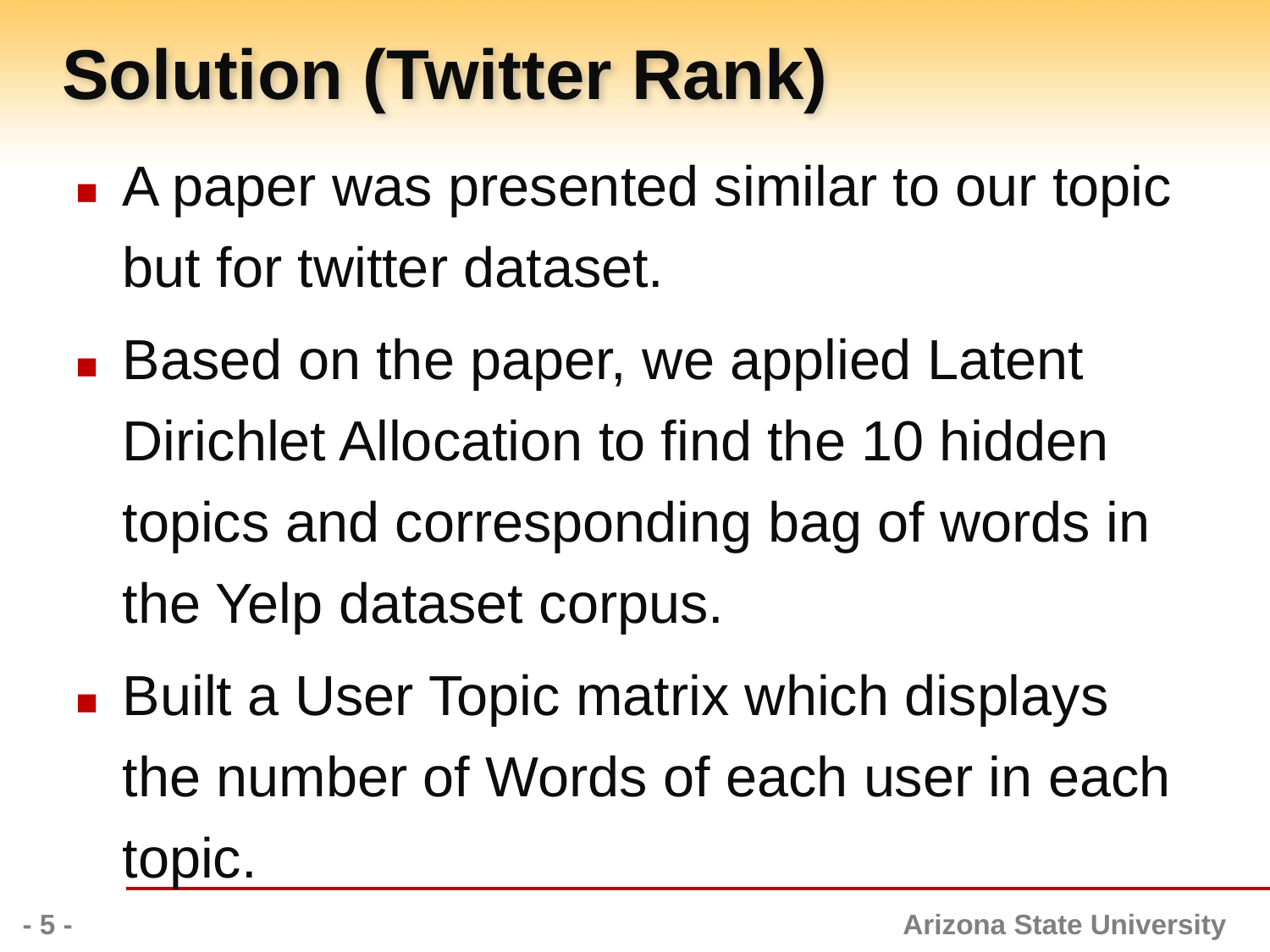

# Solution (Twitter Rank)
A paper was presented similar to our topic but for twitter dataset.
Based on the paper, we applied Latent Dirichlet Allocation to find the 10 hidden topics and corresponding bag of words in the Yelp dataset corpus.
Built a User Topic matrix which displays the number of Words of each user in each topic.
- 5 -